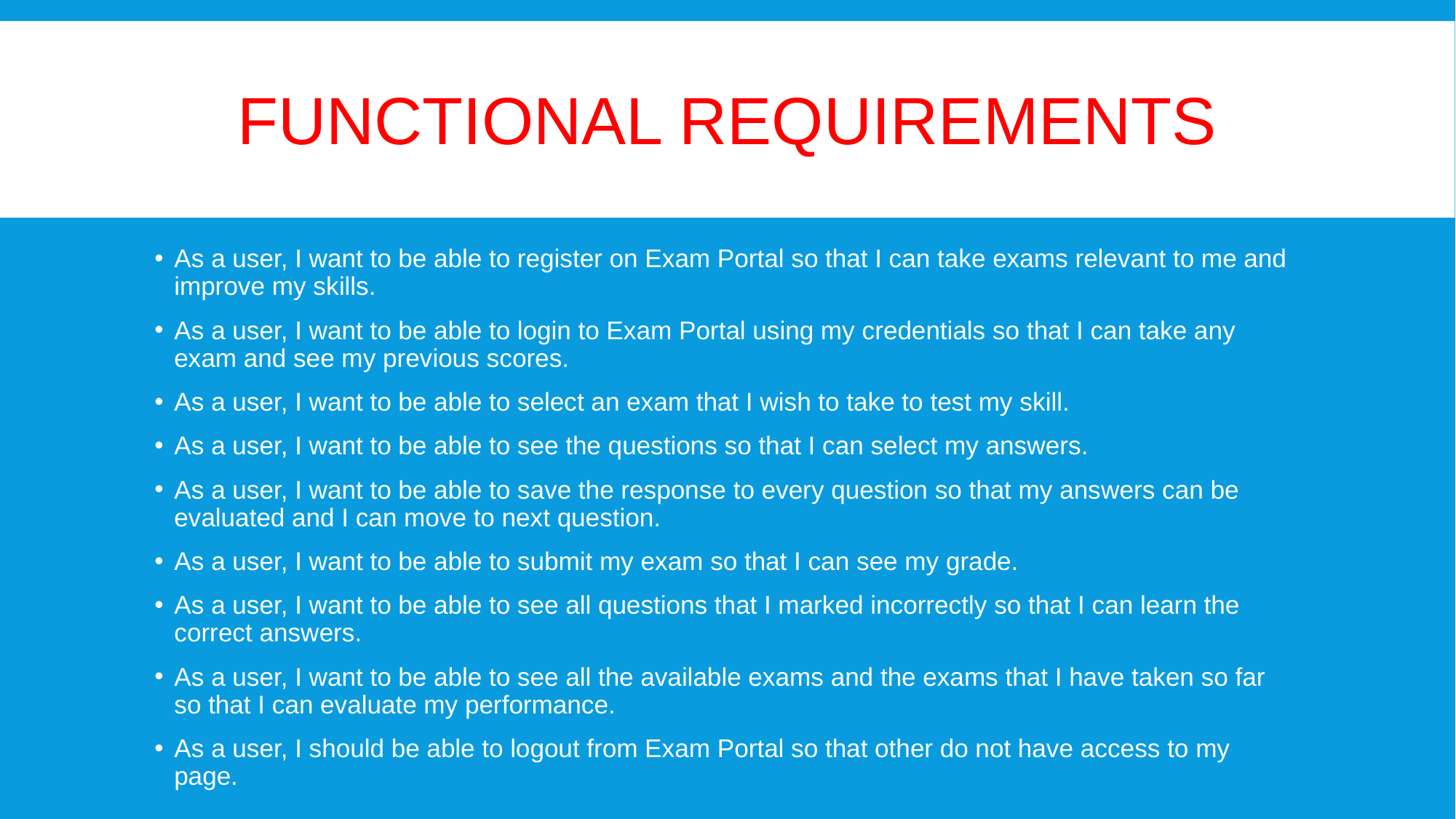

# Functional requirements
As a user, I want to be able to register on Exam Portal so that I can take exams relevant to me and improve my skills.
As a user, I want to be able to login to Exam Portal using my credentials so that I can take any exam and see my previous scores.
As a user, I want to be able to select an exam that I wish to take to test my skill.
As a user, I want to be able to see the questions so that I can select my answers.
As a user, I want to be able to save the response to every question so that my answers can be evaluated and I can move to next question.
As a user, I want to be able to submit my exam so that I can see my grade.
As a user, I want to be able to see all questions that I marked incorrectly so that I can learn the correct answers.
As a user, I want to be able to see all the available exams and the exams that I have taken so far so that I can evaluate my performance.
As a user, I should be able to logout from Exam Portal so that other do not have access to my page.